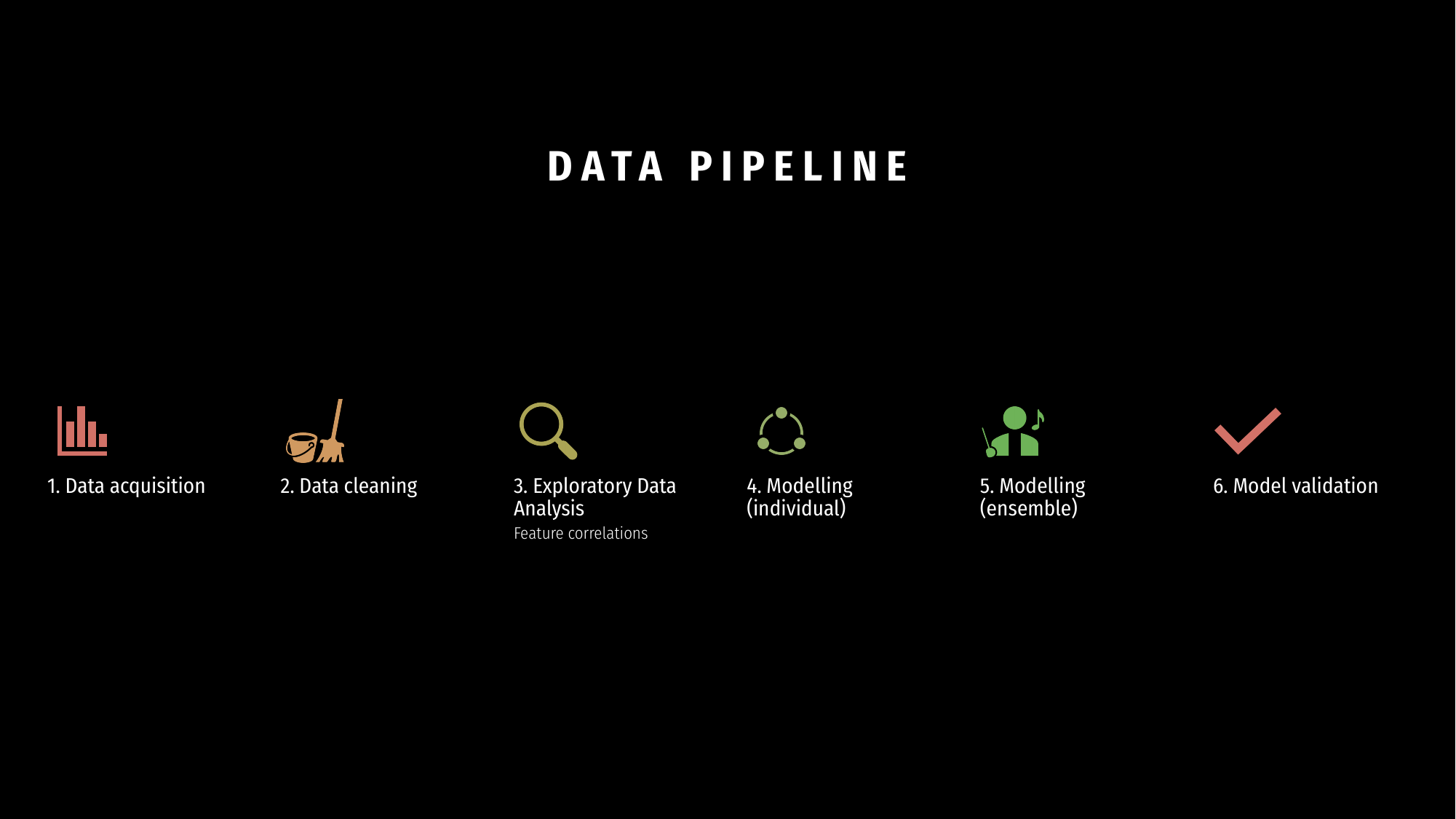

# Data pipeline
1. Data acquisition
2. Data cleaning
3. Exploratory Data Analysis
Feature correlations
4. Modelling (individual)
5. Modelling (ensemble)
6. Model validation